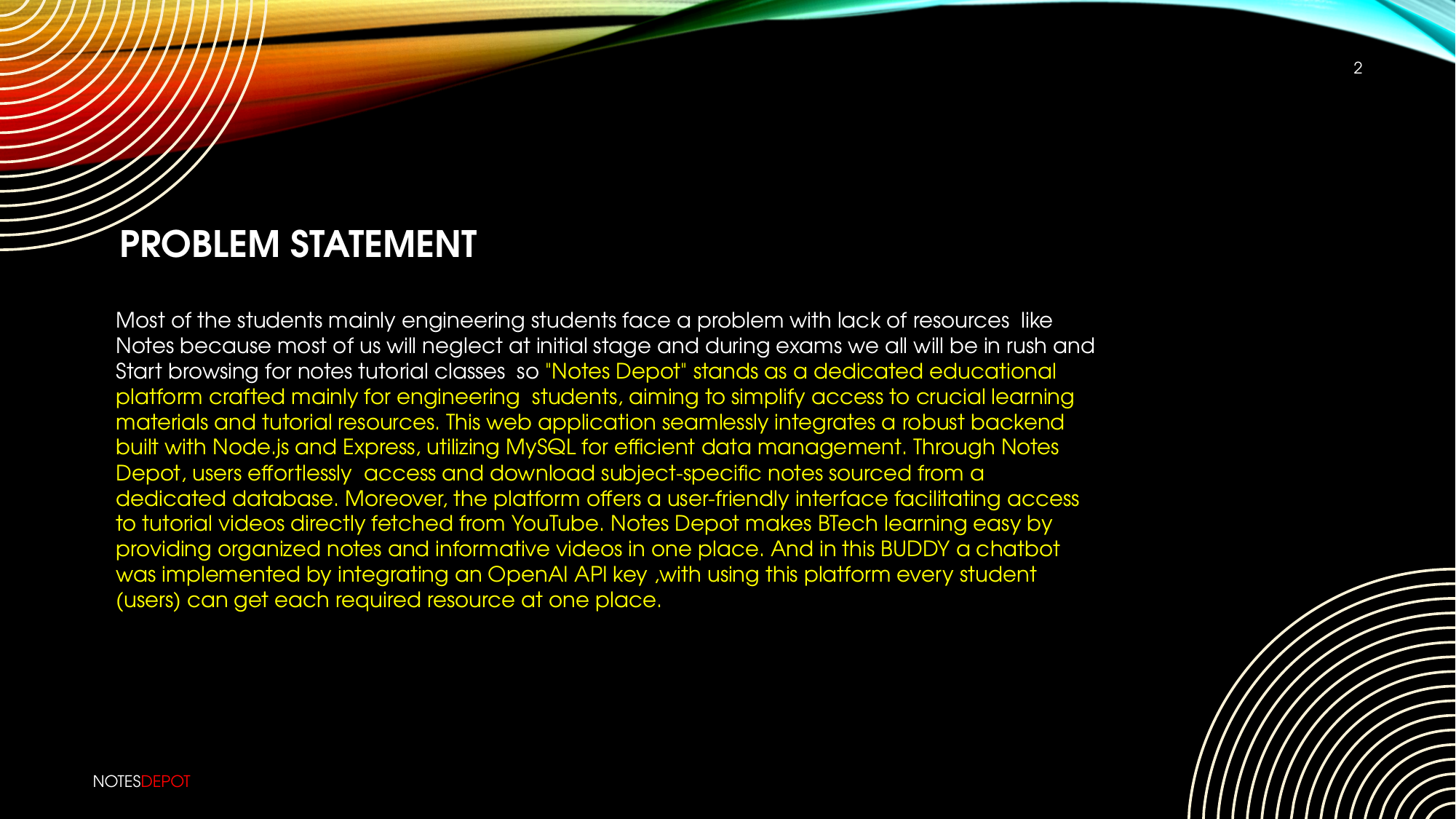

2
PROBLEM STATEMENT
Most of the students mainly engineering students face a problem with lack of resources  like
Notes because most of us will neglect at initial stage and during exams we all will be in rush and
Start browsing for notes tutorial classes  so "Notes Depot" stands as a dedicated educational platform crafted mainly for engineering  students, aiming to simplify access to crucial learning materials and tutorial resources. This web application seamlessly integrates a robust backend built with Node.js and Express, utilizing MySQL for efficient data management. Through Notes Depot, users effortlessly  access and download subject-specific notes sourced from a dedicated database. Moreover, the platform offers a user-friendly interface facilitating access to tutorial videos directly fetched from YouTube. Notes Depot makes BTech learning easy by providing organized notes and informative videos in one place. And in this BUDDY a chatbot was implemented by integrating an OpenAI API key ,with using this platform every student (users) can get each required resource at one place.

NOTESDEPOT